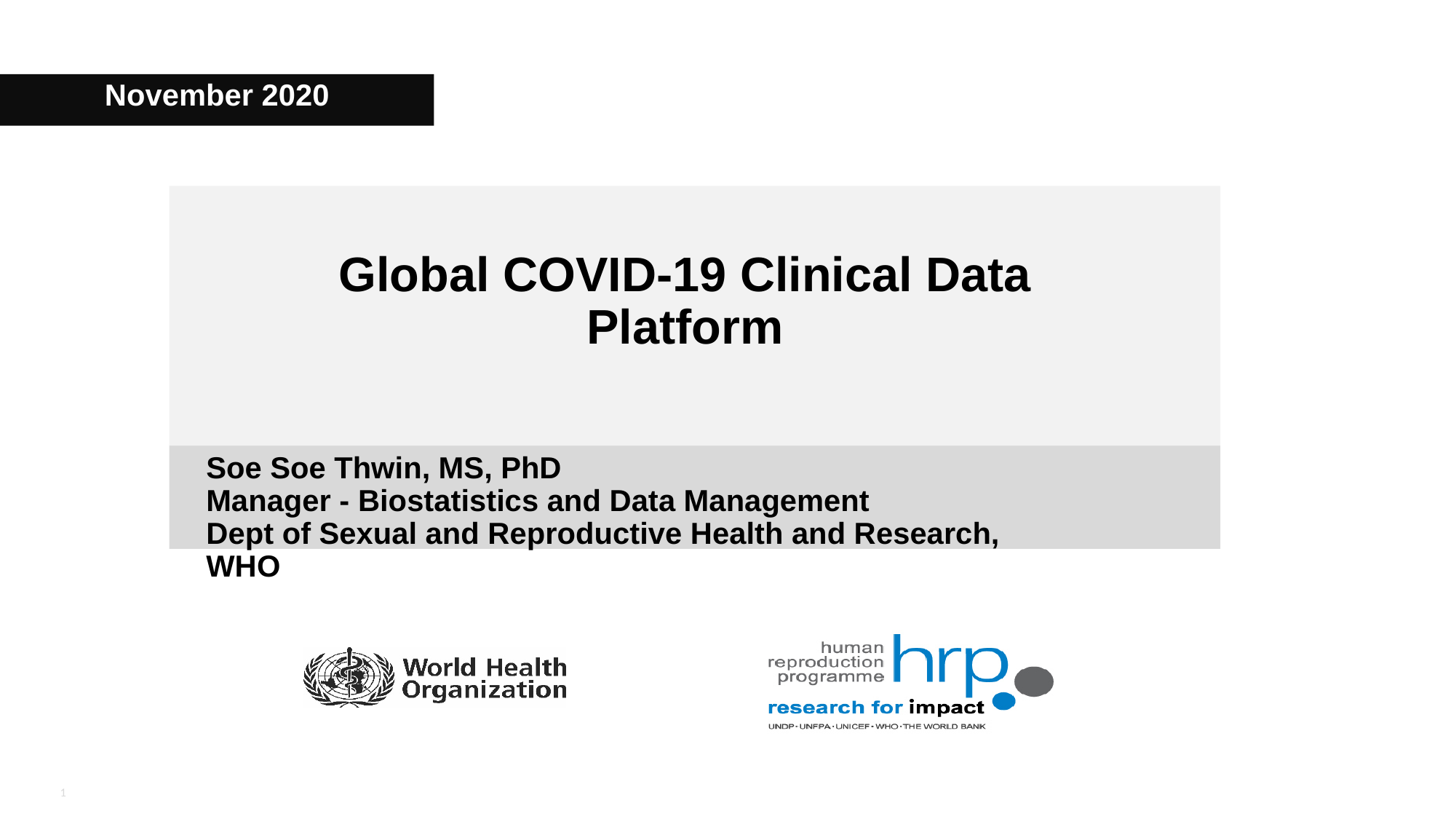

November 2020

# Global COVID-19 Clinical Data Platform
Soe Soe Thwin, MS, PhD
Manager - Biostatistics and Data Management
Dept of Sexual and Reproductive Health and Research, WHO